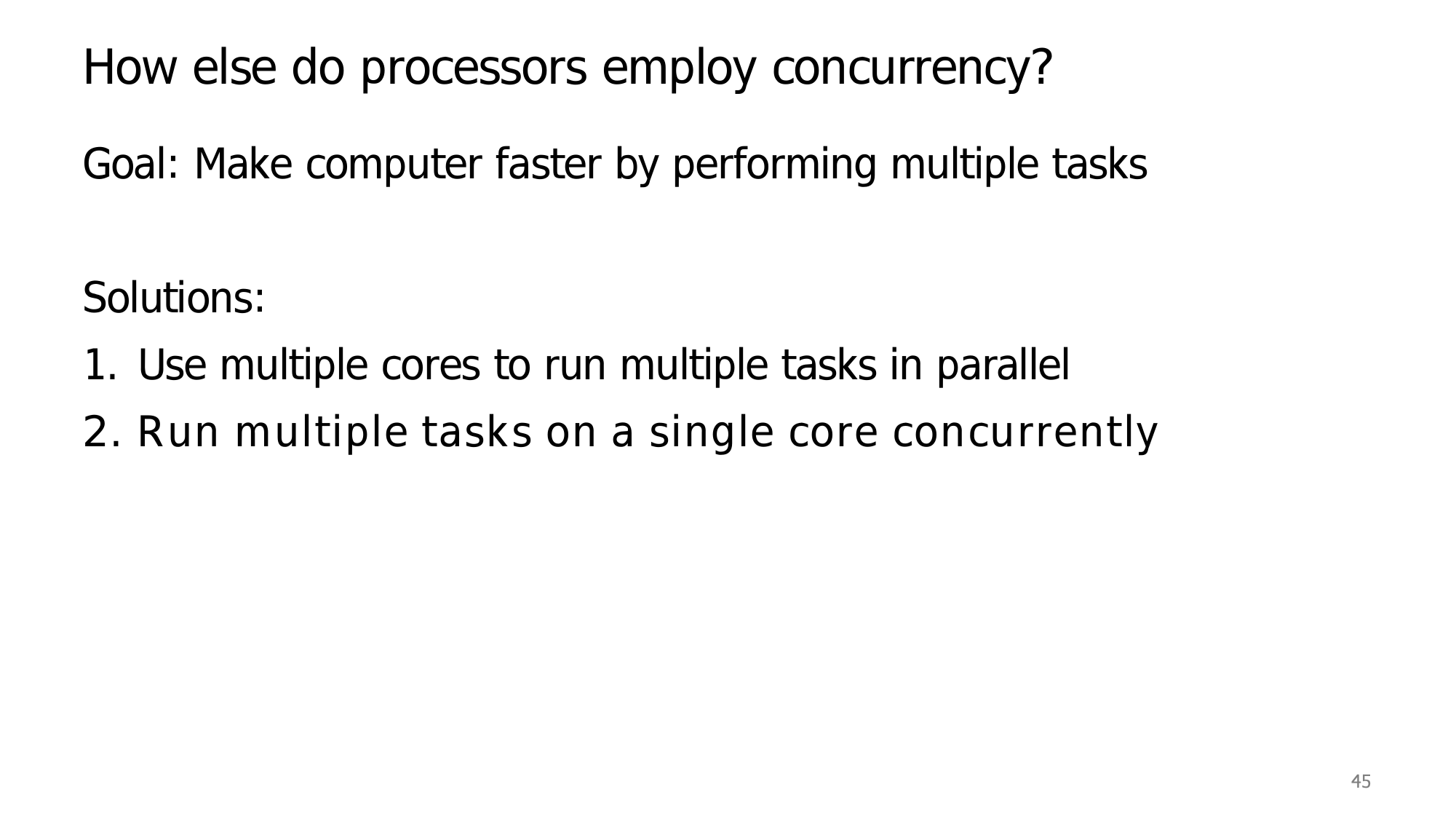

# How else do processors employ concurrency?
Goal: Make computer faster by performing multiple tasks

Solutions:
Use multiple cores to run multiple tasks in parallel
Run multiple tasks on a single core concurrently

45